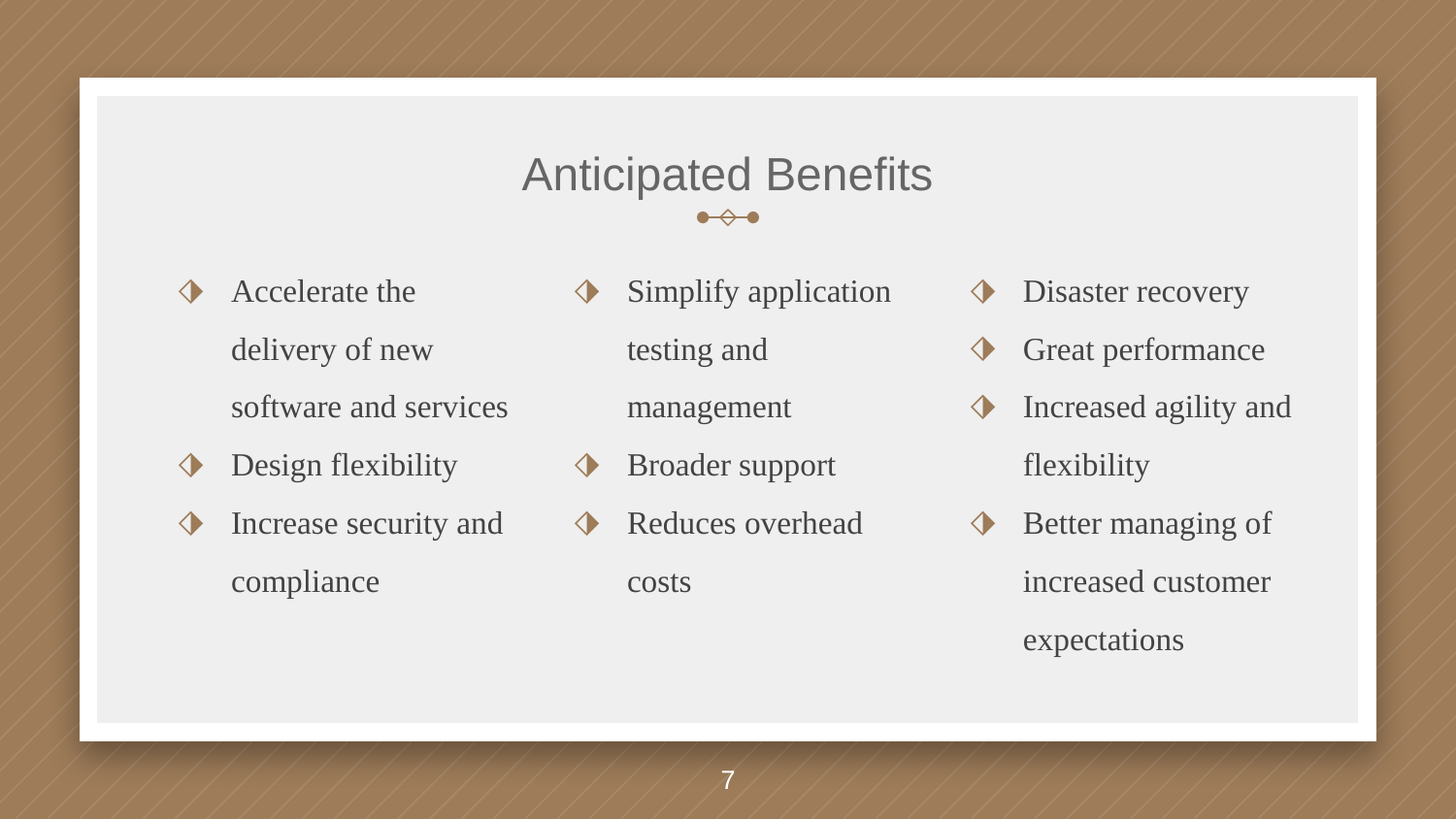

# Anticipated Benefits
Accelerate the delivery of new software and services
Design flexibility
Increase security and compliance
Simplify application testing and management
Broader support
Reduces overhead costs
Disaster recovery
Great performance
Increased agility and flexibility
Better managing of increased customer expectations

7